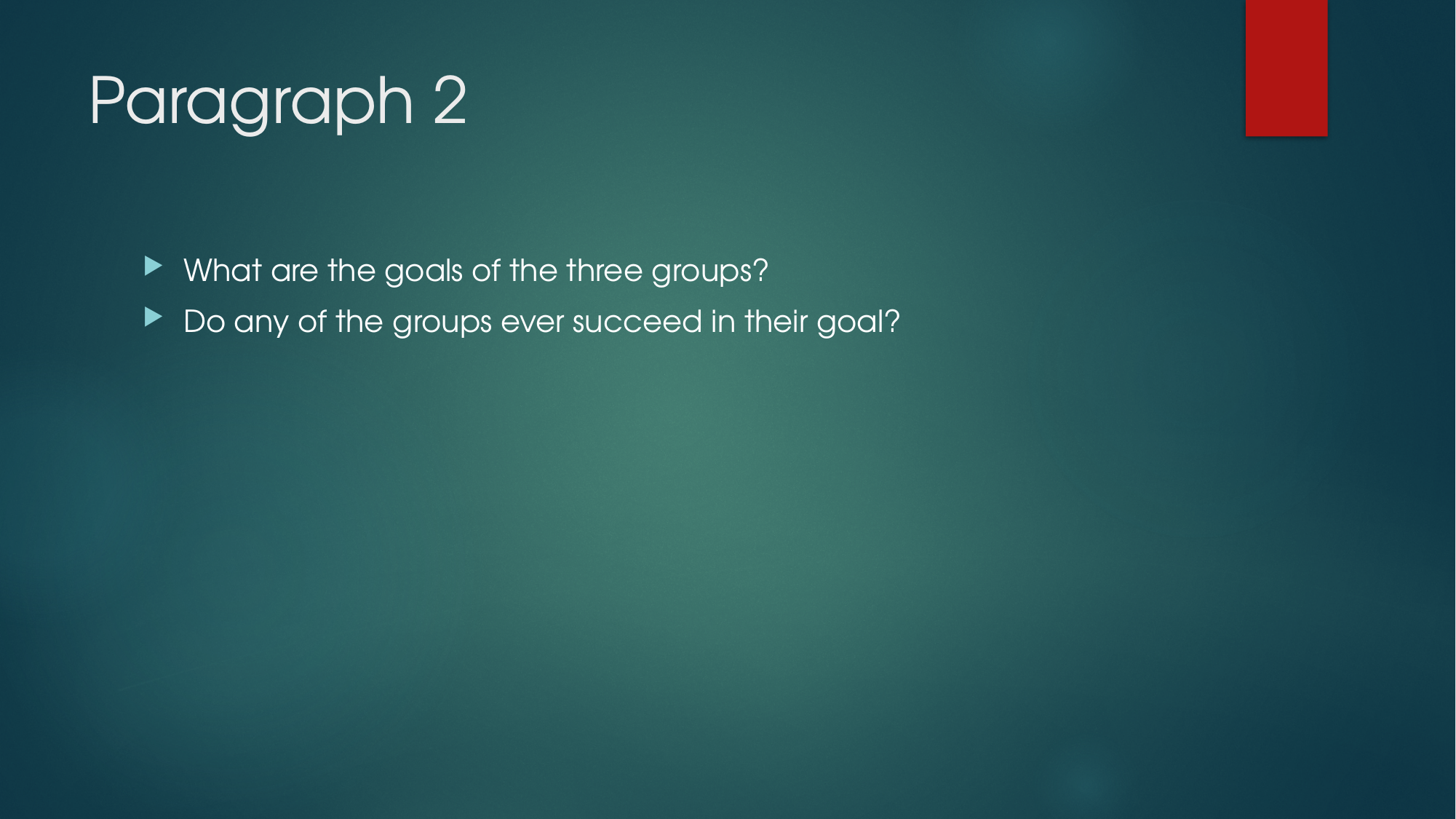

# Paragraph 2
What are the goals of the three groups?
Do any of the groups ever succeed in their goal?